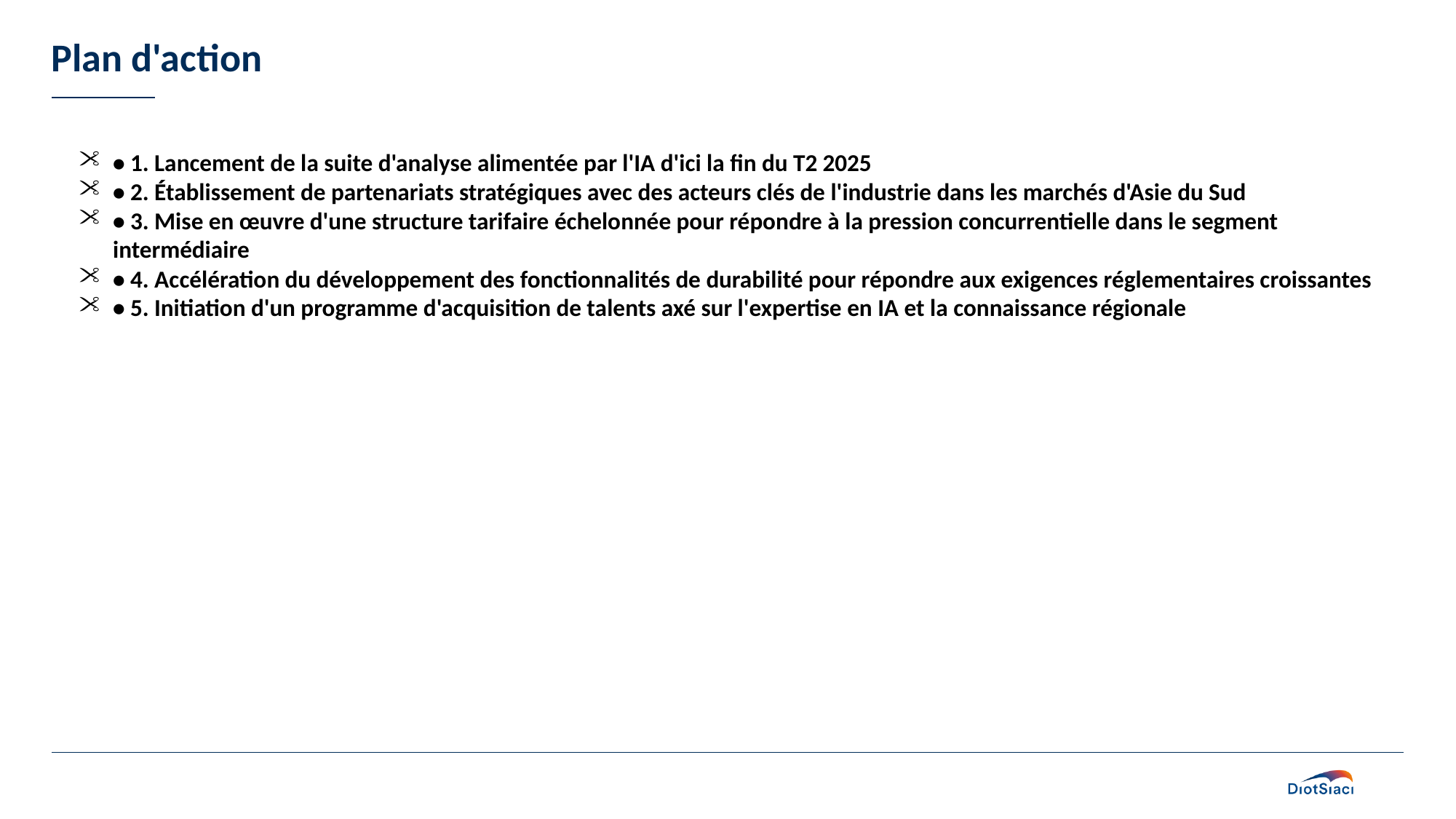

# Plan d'action
• 1. Lancement de la suite d'analyse alimentée par l'IA d'ici la fin du T2 2025
• 2. Établissement de partenariats stratégiques avec des acteurs clés de l'industrie dans les marchés d'Asie du Sud
• 3. Mise en œuvre d'une structure tarifaire échelonnée pour répondre à la pression concurrentielle dans le segment intermédiaire
• 4. Accélération du développement des fonctionnalités de durabilité pour répondre aux exigences réglementaires croissantes
• 5. Initiation d'un programme d'acquisition de talents axé sur l'expertise en IA et la connaissance régionale